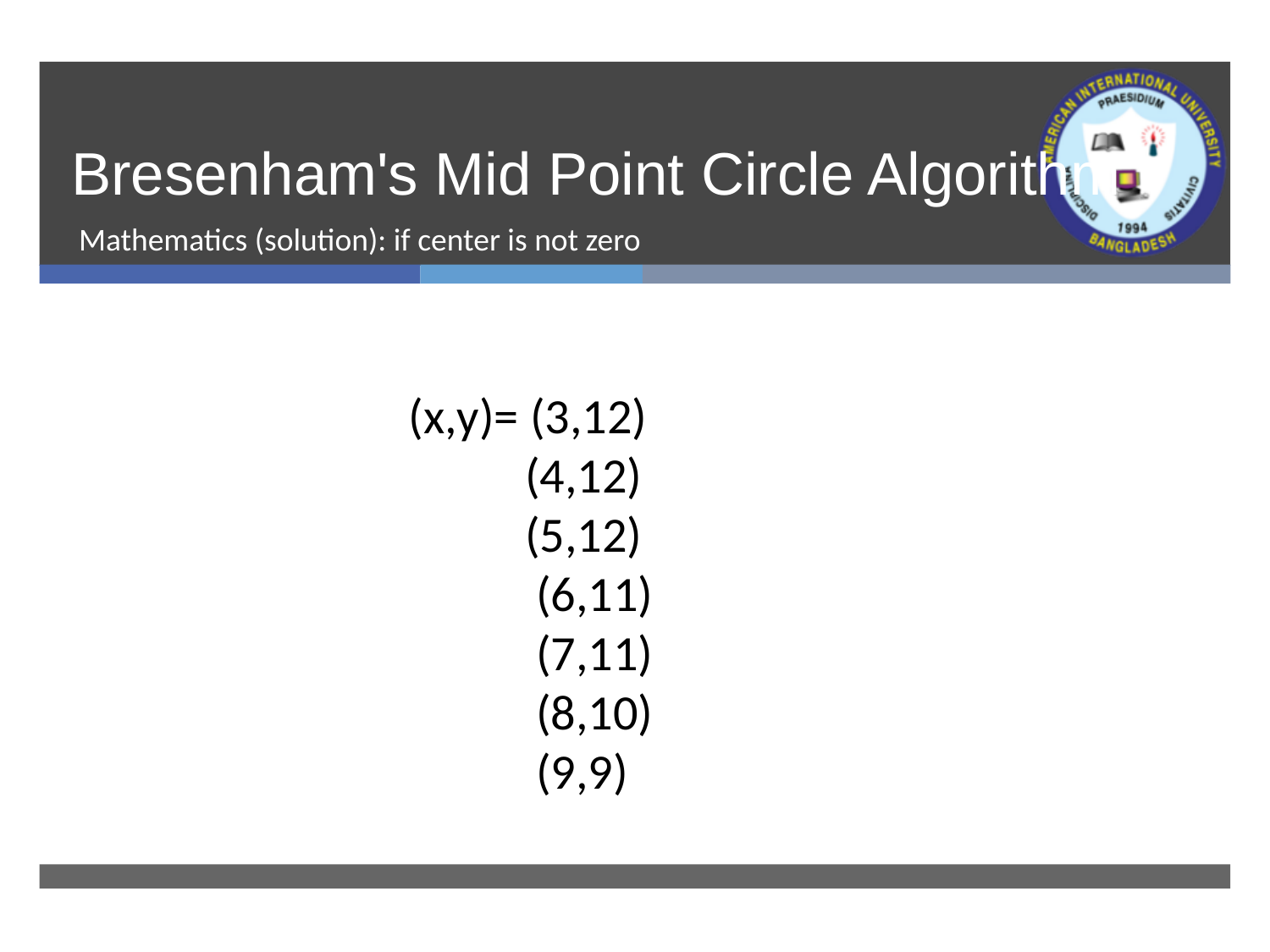

# Bresenham's Mid Point Circle Algorithm
Mathematics (solution): if center is not zero

       (x,y)= (3,12)
  (4,12)
  (5,12)
   (6,11)
   (7,11)
   (8,10)
   (9,9)